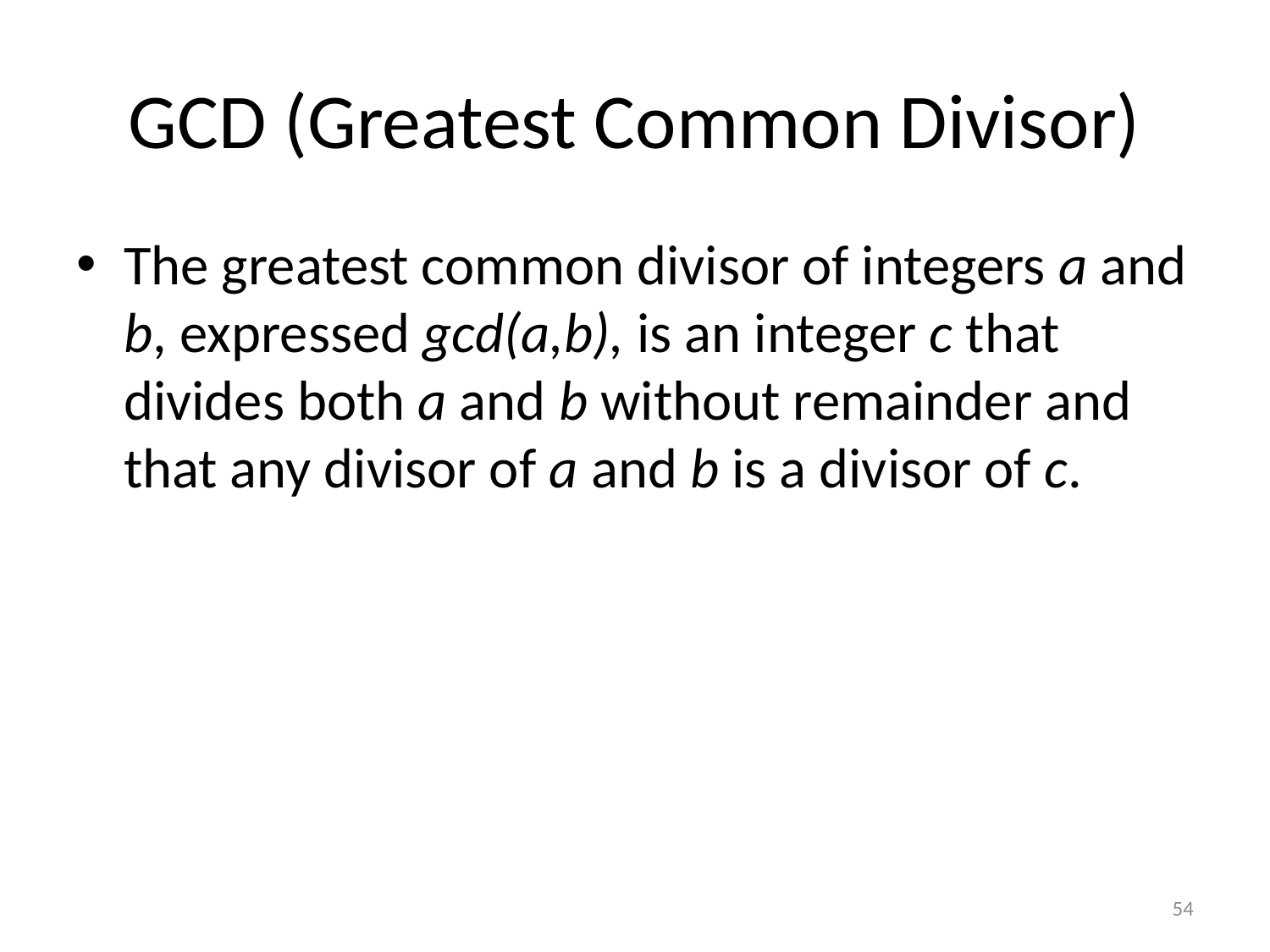

# GCD (Greatest Common Divisor)
The greatest common divisor of integers a and b, expressed gcd(a,b), is an integer c that divides both a and b without remainder and that any divisor of a and b is a divisor of c.
54